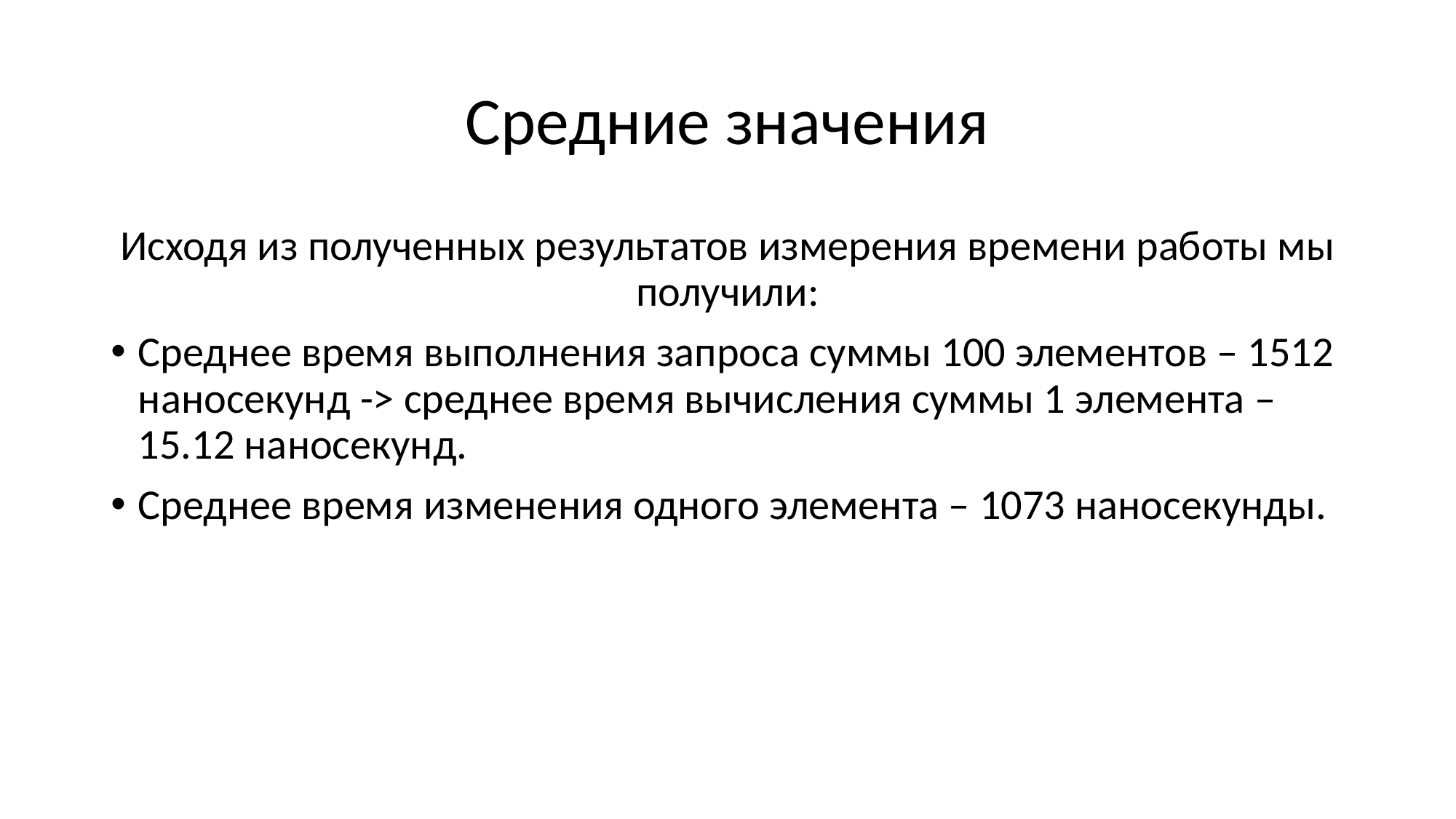

# Средние значения
Исходя из полученных результатов измерения времени работы мы получили:
Среднее время выполнения запроса суммы 100 элементов – 1512 наносекунд -> среднее время вычисления суммы 1 элемента – 15.12 наносекунд.
Среднее время изменения одного элемента – 1073 наносекунды.